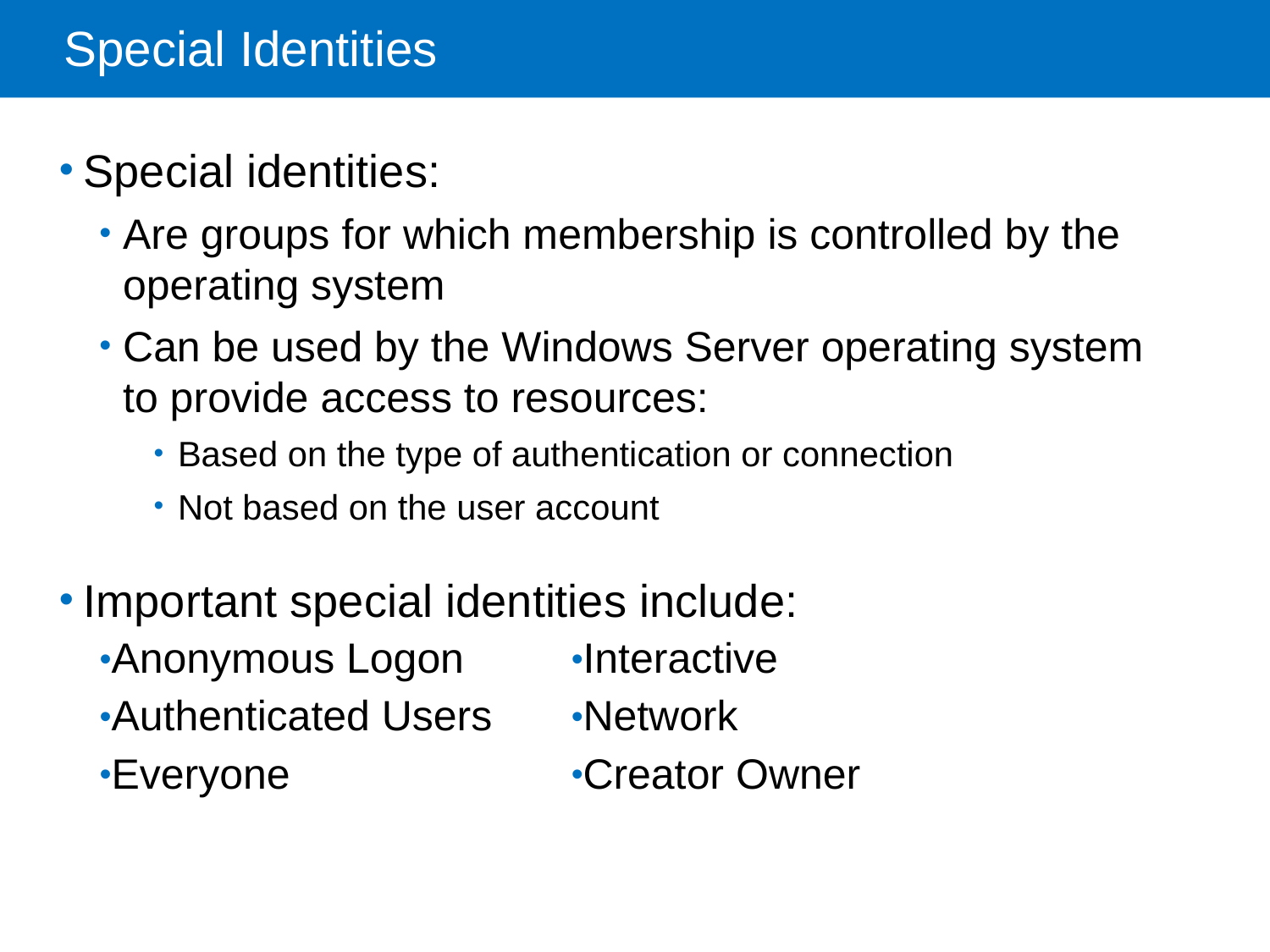

# Special Identities
Special identities:
Are groups for which membership is controlled by the operating system
Can be used by the Windows Server operating system to provide access to resources:
Based on the type of authentication or connection
Not based on the user account

Important special identities include:
| Anonymous Logon Authenticated Users Everyone | Interactive Network Creator Owner |
| --- | --- |